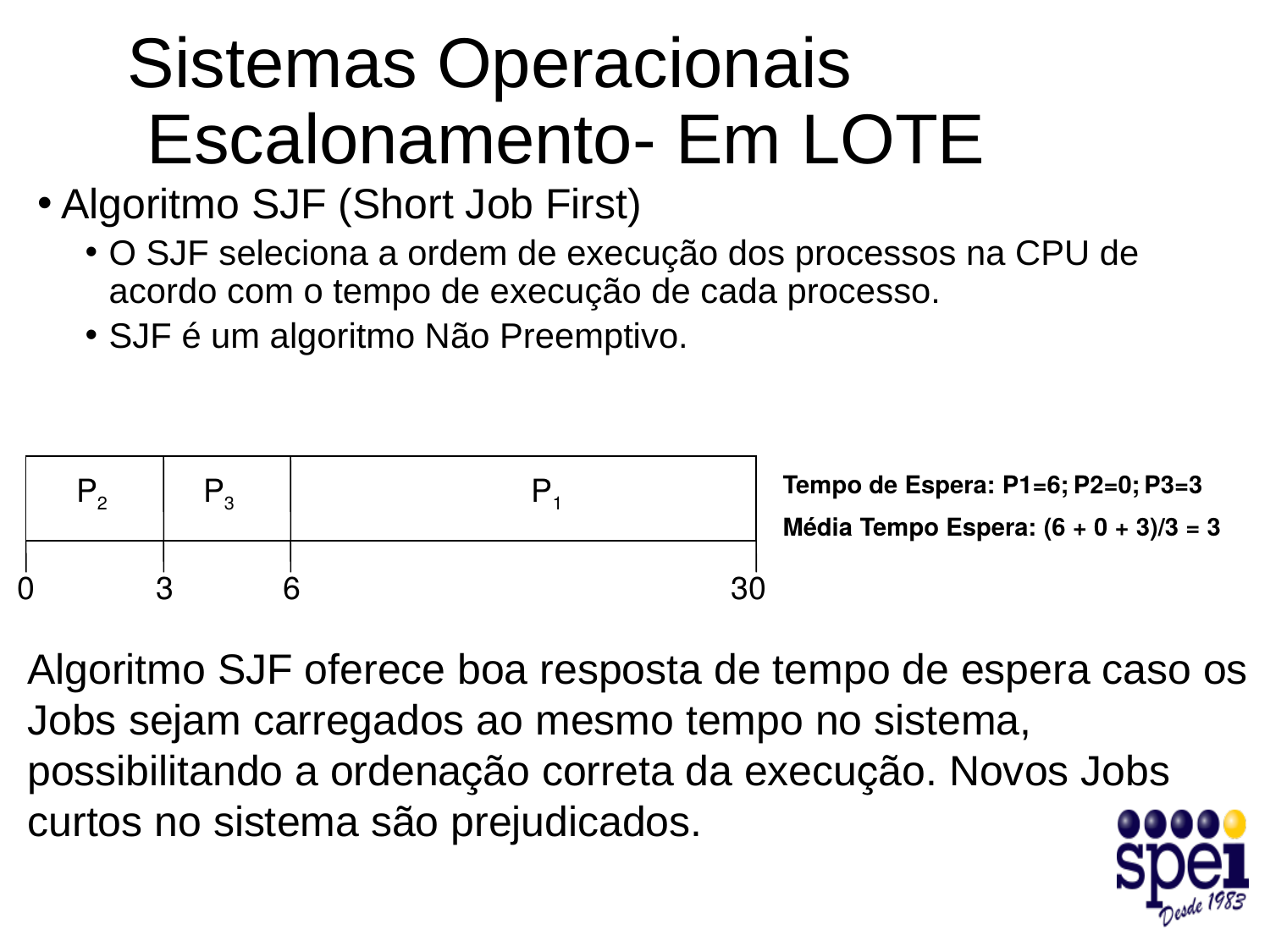

# Sistemas Operacionais Escalonamento- Em LOTE
Algoritmo SJF (Short Job First)
O SJF seleciona a ordem de execução dos processos na CPU de acordo com o tempo de execução de cada processo.
SJF é um algoritmo Não Preemptivo.

P2
P3
P1

0
3
6
30
Tempo de Espera: P1=6; P2=0; P3=3
Média Tempo Espera: (6 + 0 + 3)/3 = 3
Algoritmo SJF oferece boa resposta de tempo de espera caso os Jobs sejam carregados ao mesmo tempo no sistema, possibilitando a ordenação correta da execução. Novos Jobs curtos no sistema são prejudicados.